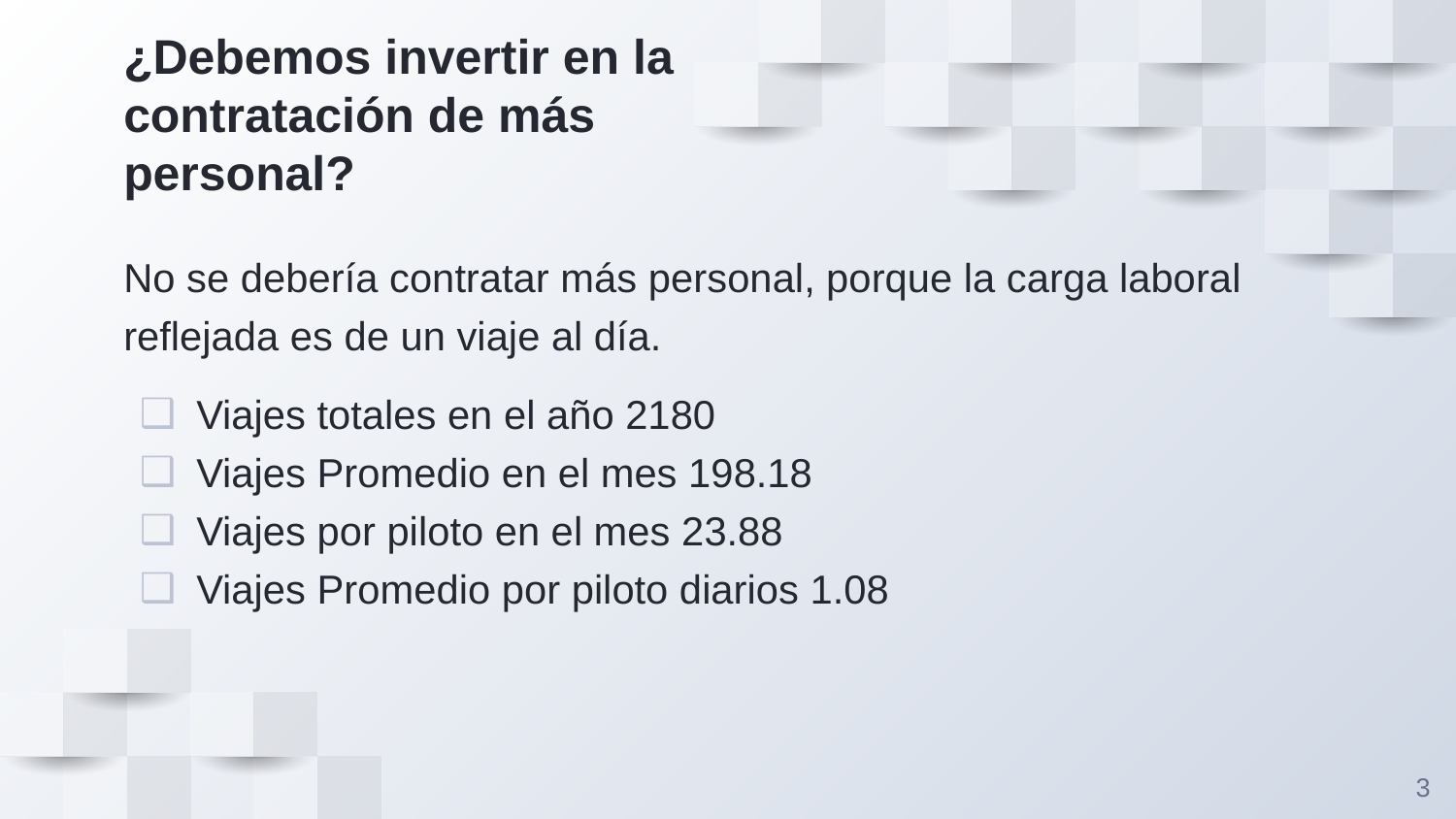

# ¿Debemos invertir en la contratación de más personal?
No se debería contratar más personal, porque la carga laboral reflejada es de un viaje al día.
Viajes totales en el año 2180
Viajes Promedio en el mes 198.18
Viajes por piloto en el mes 23.88
Viajes Promedio por piloto diarios 1.08
3